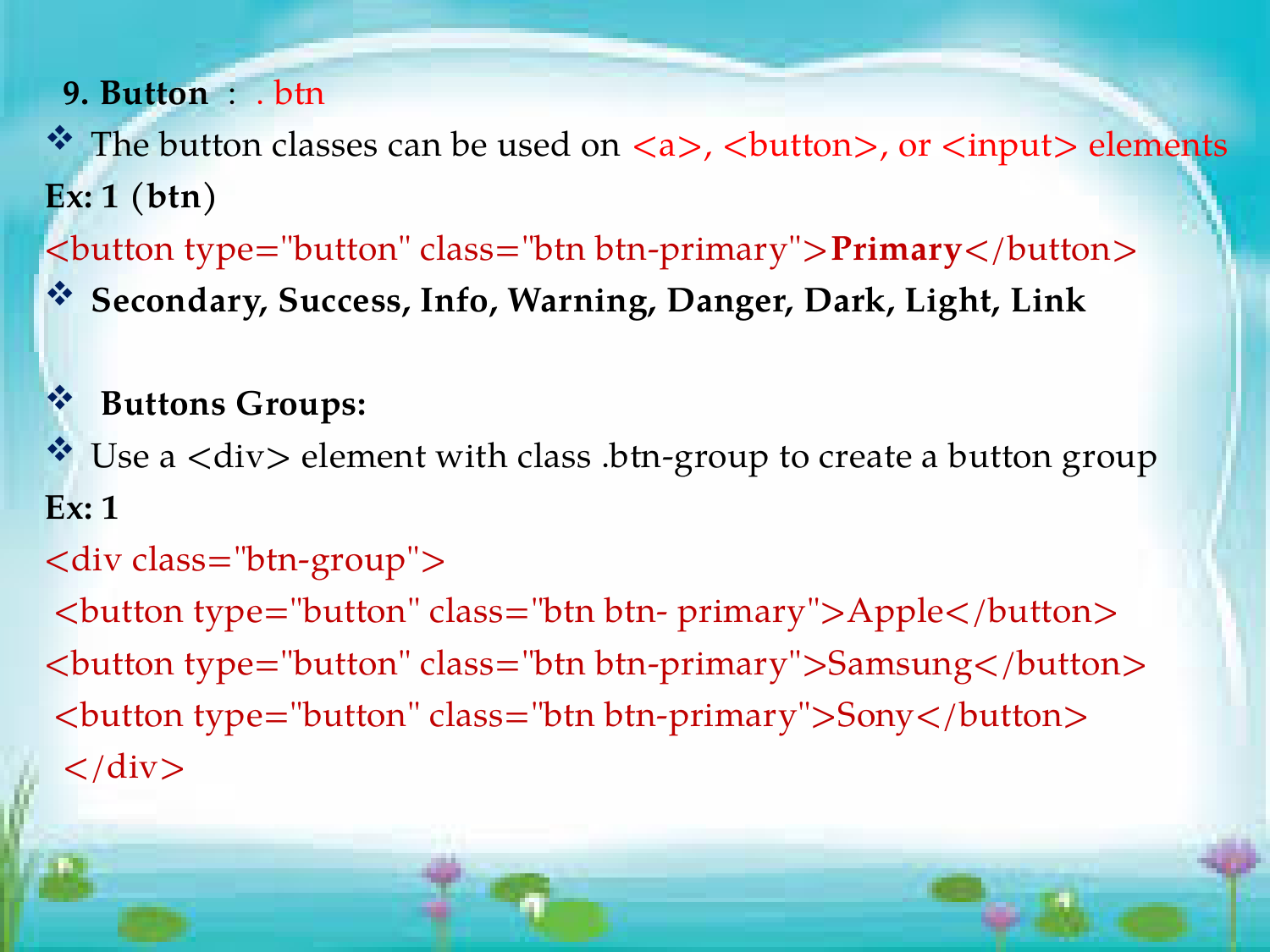

9. Button  :  . btn
The button classes can be used on <a>, <button>, or <input> elements
Ex: 1 (btn)
<button type="button" class="btn btn-primary">Primary</button>
Secondary, Success, Info, Warning, Danger, Dark, Light, Link

 Buttons Groups:
Use a <div> element with class .btn-group to create a button group
Ex: 1
<div class="btn-group">
 <button type="button" class="btn btn- primary">Apple</button>
<button type="button" class="btn btn-primary">Samsung</button>
 <button type="button" class="btn btn-primary">Sony</button>
  </div>